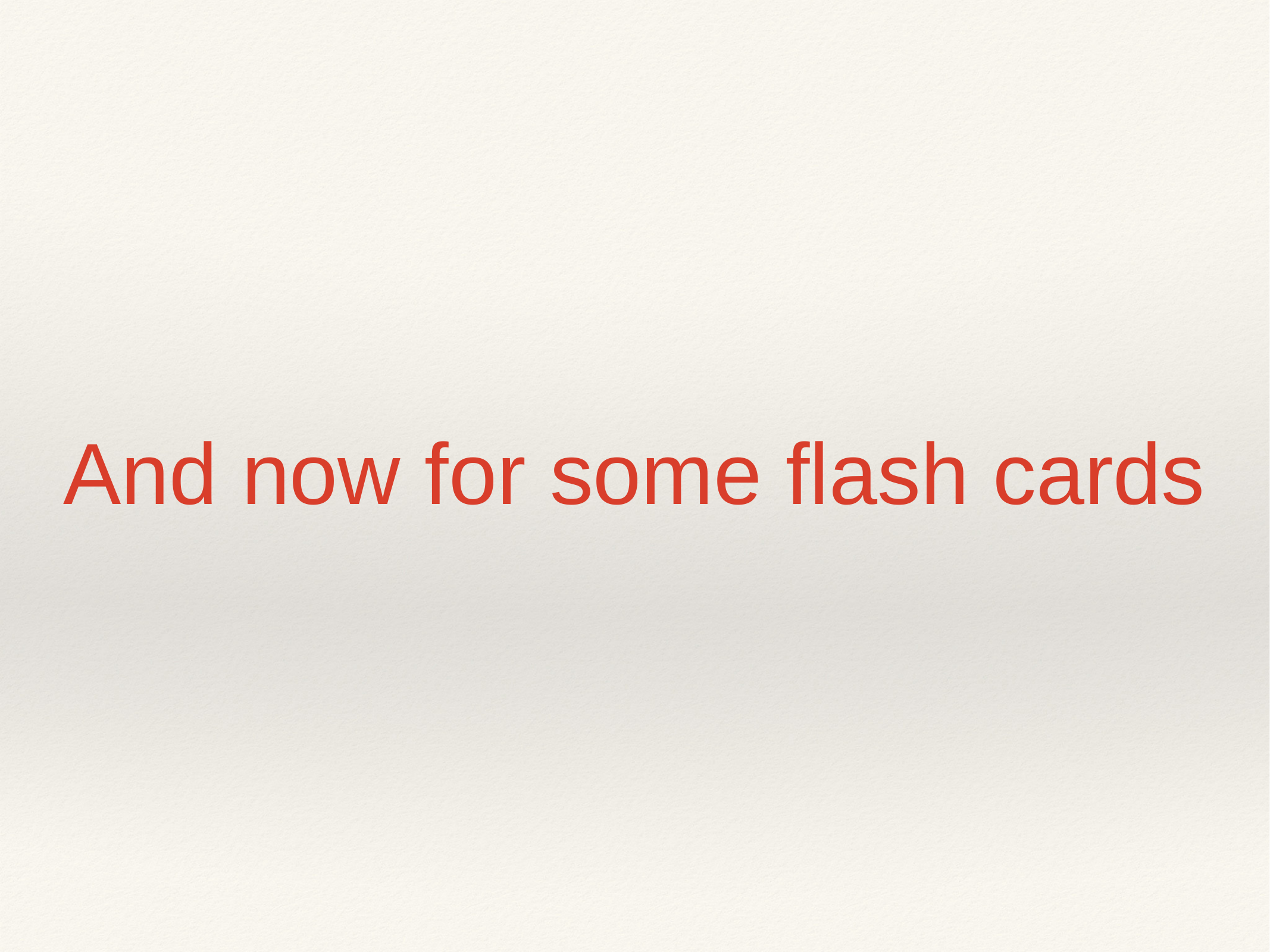

# And now for some flash cards